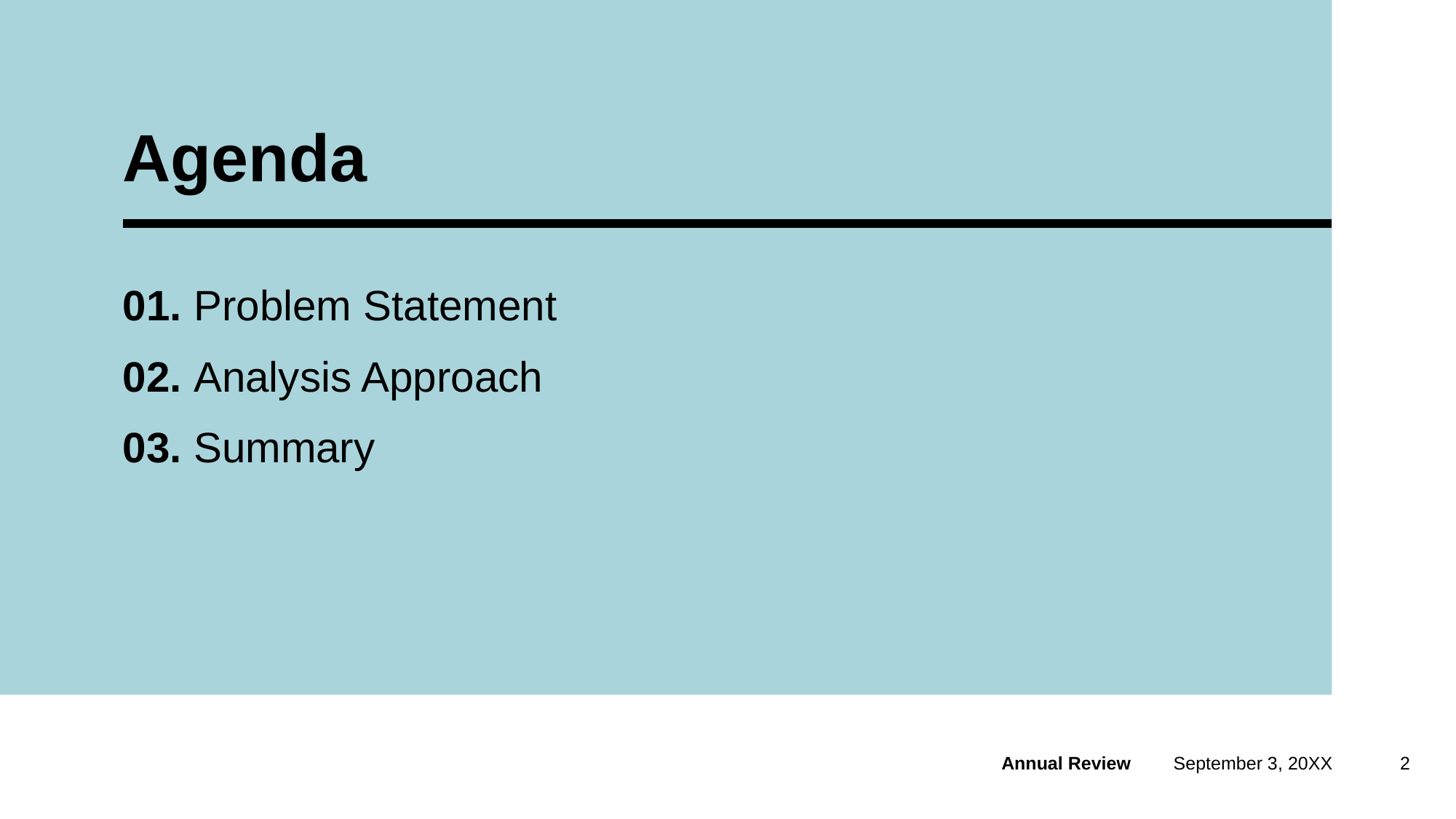

# Agenda
01. Problem Statement
02. Analysis Approach
03. Summary

September 3, 20XX
2
Annual Review